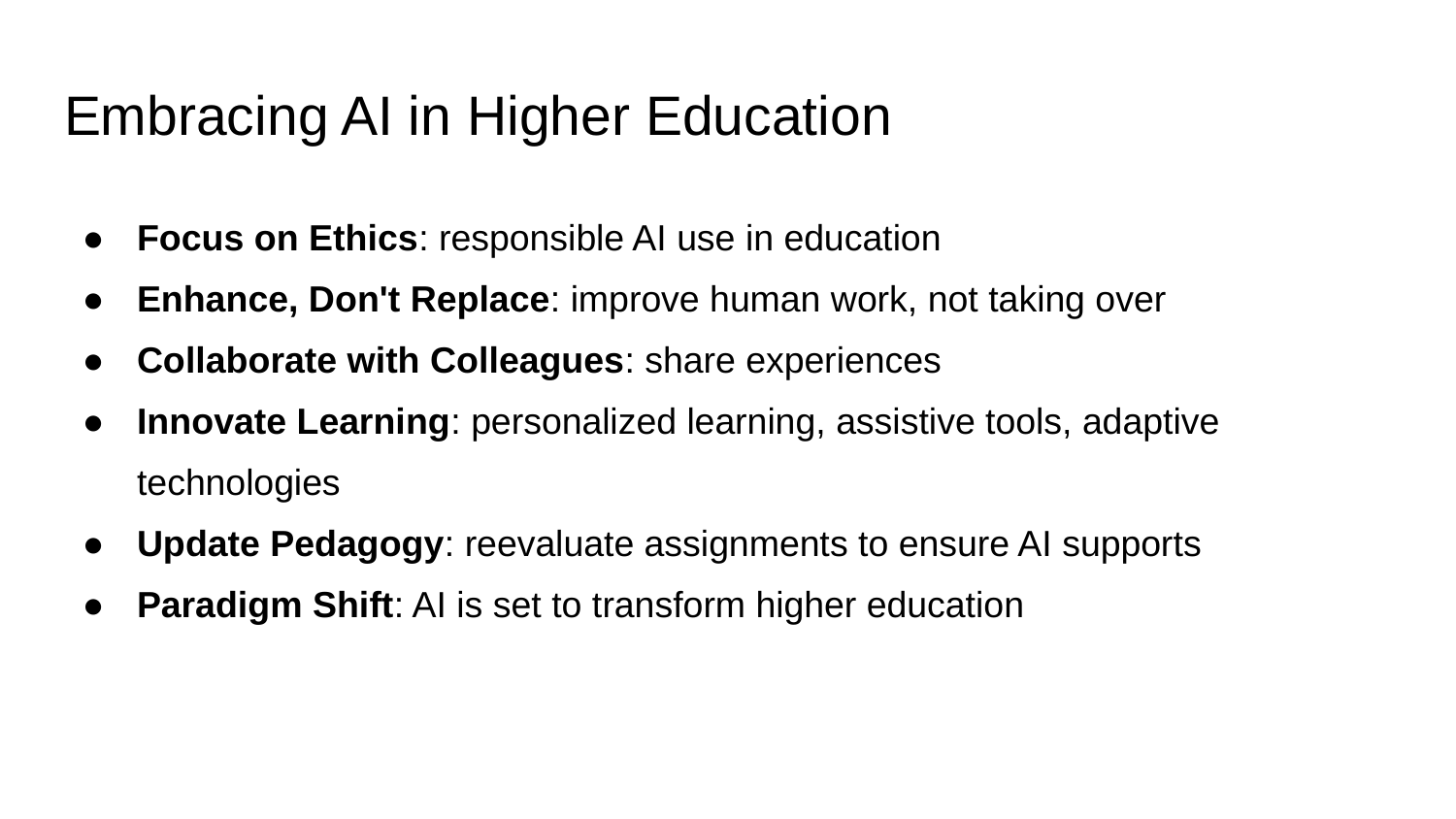

# Embracing AI in Higher Education
Focus on Ethics: responsible AI use in education
Enhance, Don't Replace: improve human work, not taking over
Collaborate with Colleagues: share experiences
Innovate Learning: personalized learning, assistive tools, adaptive technologies
Update Pedagogy: reevaluate assignments to ensure AI supports
Paradigm Shift: AI is set to transform higher education